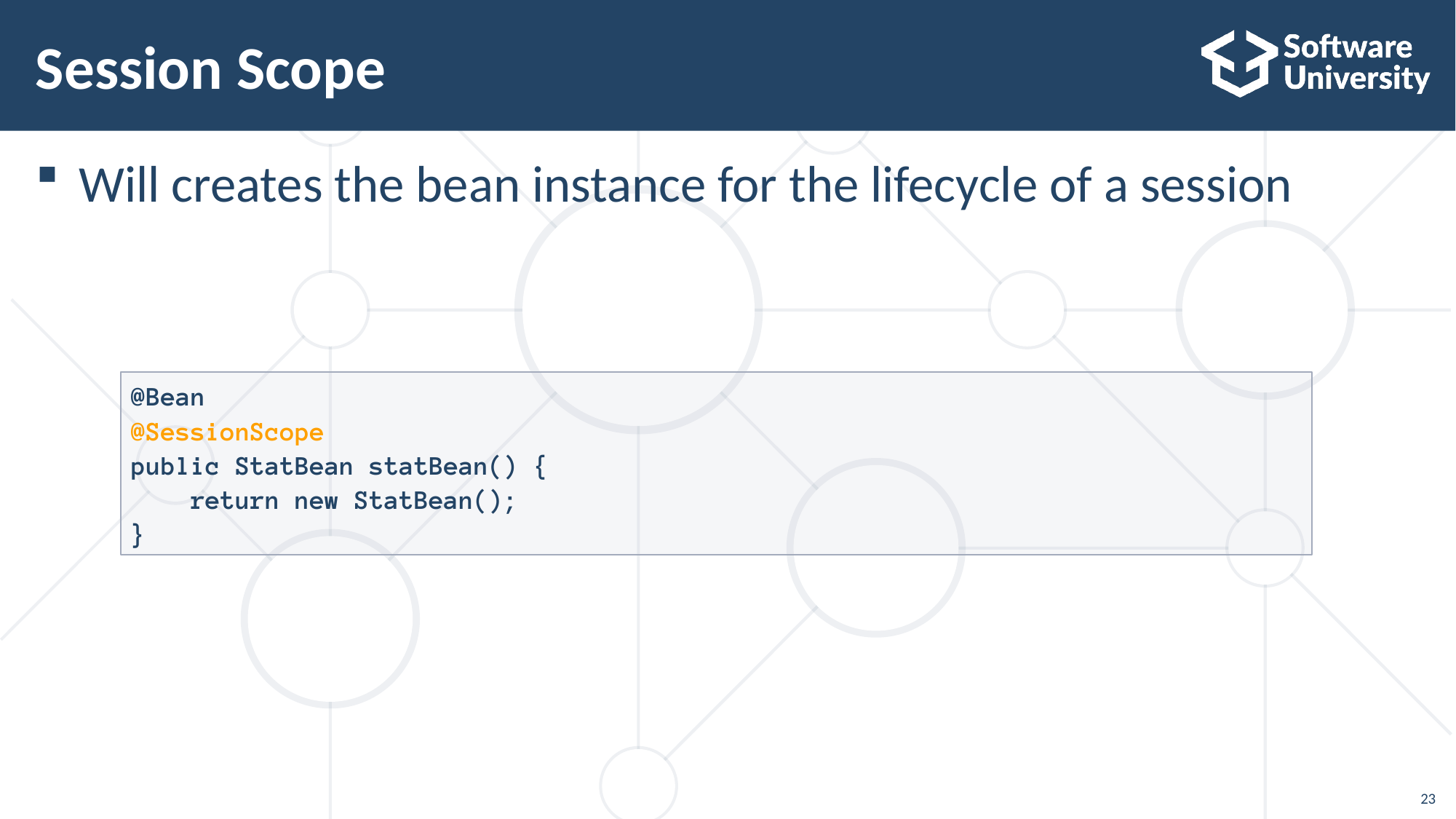

# Session Scope
Will creates the bean instance for the lifecycle of a session
@Bean
@SessionScope
public StatBean statBean() {
    return new StatBean();
}
23